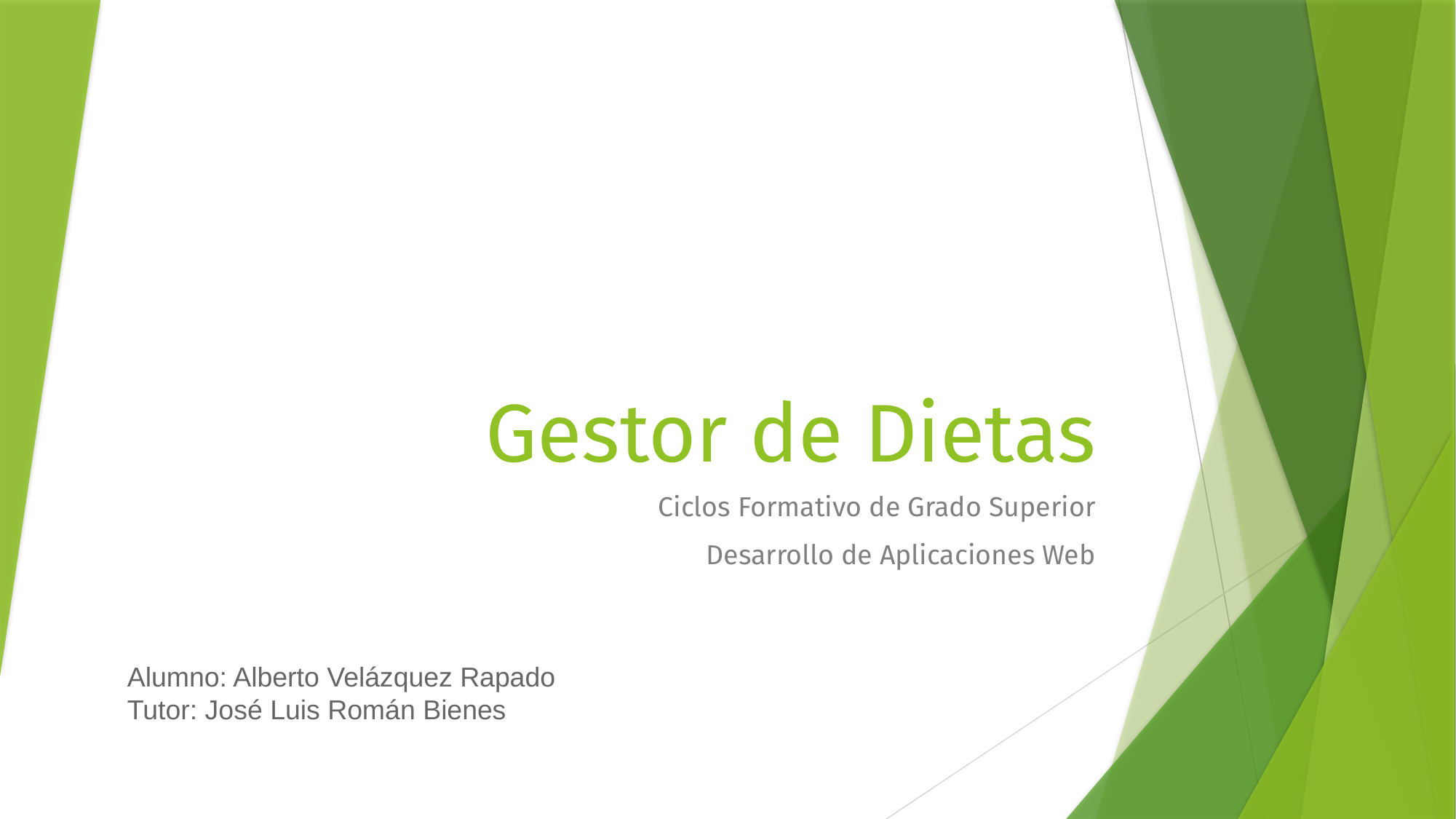

# Gestor de Dietas
Ciclos Formativo de Grado Superior
Desarrollo de Aplicaciones Web

Alumno: Alberto Velázquez Rapado
Tutor: José Luis Román Bienes